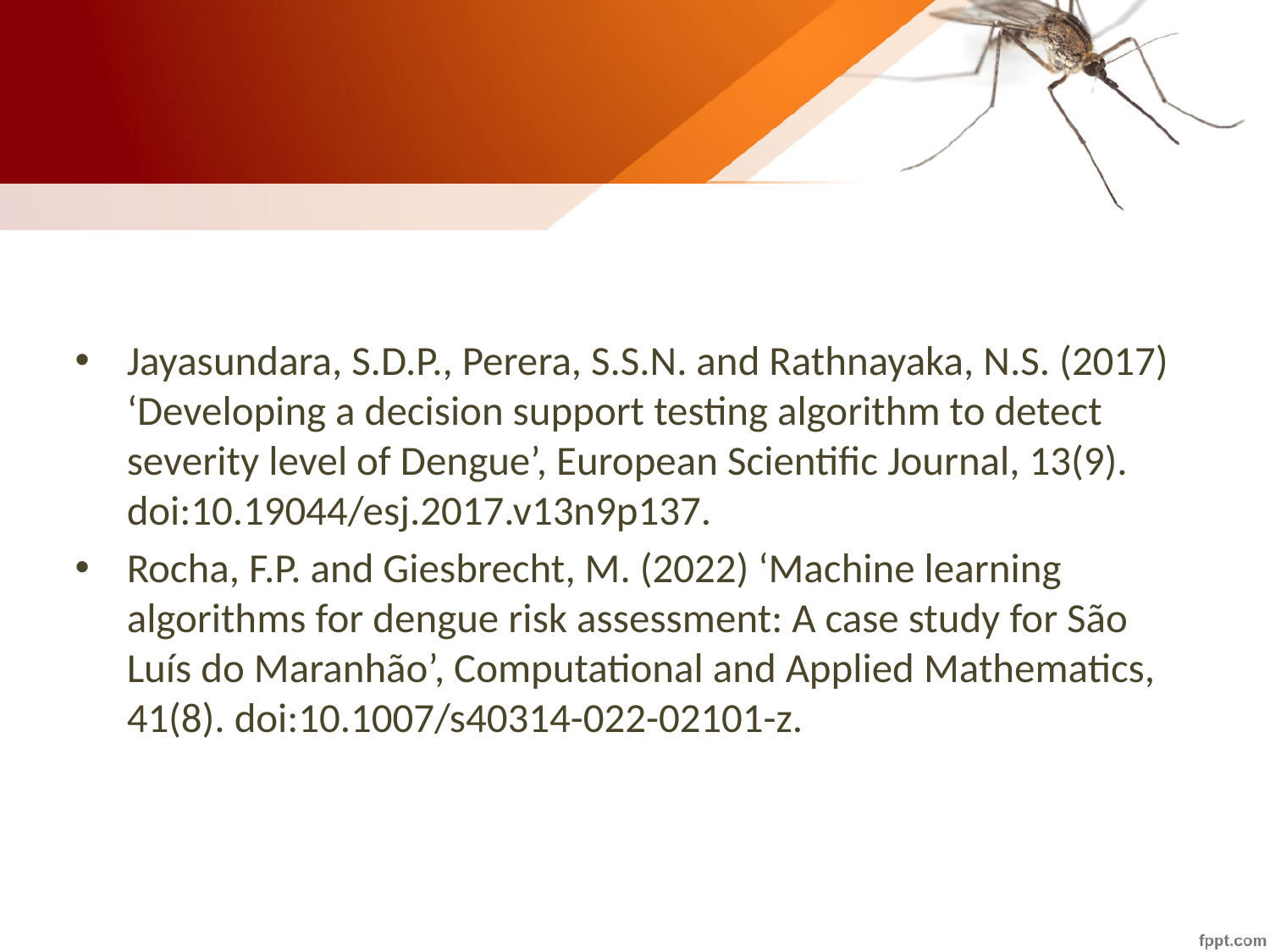

Jayasundara, S.D.P., Perera, S.S.N. and Rathnayaka, N.S. (2017) ‘Developing a decision support testing algorithm to detect severity level of Dengue’, European Scientific Journal, 13(9). doi:10.19044/esj.2017.v13n9p137.
Rocha, F.P. and Giesbrecht, M. (2022) ‘Machine learning algorithms for dengue risk assessment: A case study for São Luís do Maranhão’, Computational and Applied Mathematics, 41(8). doi:10.1007/s40314-022-02101-z.